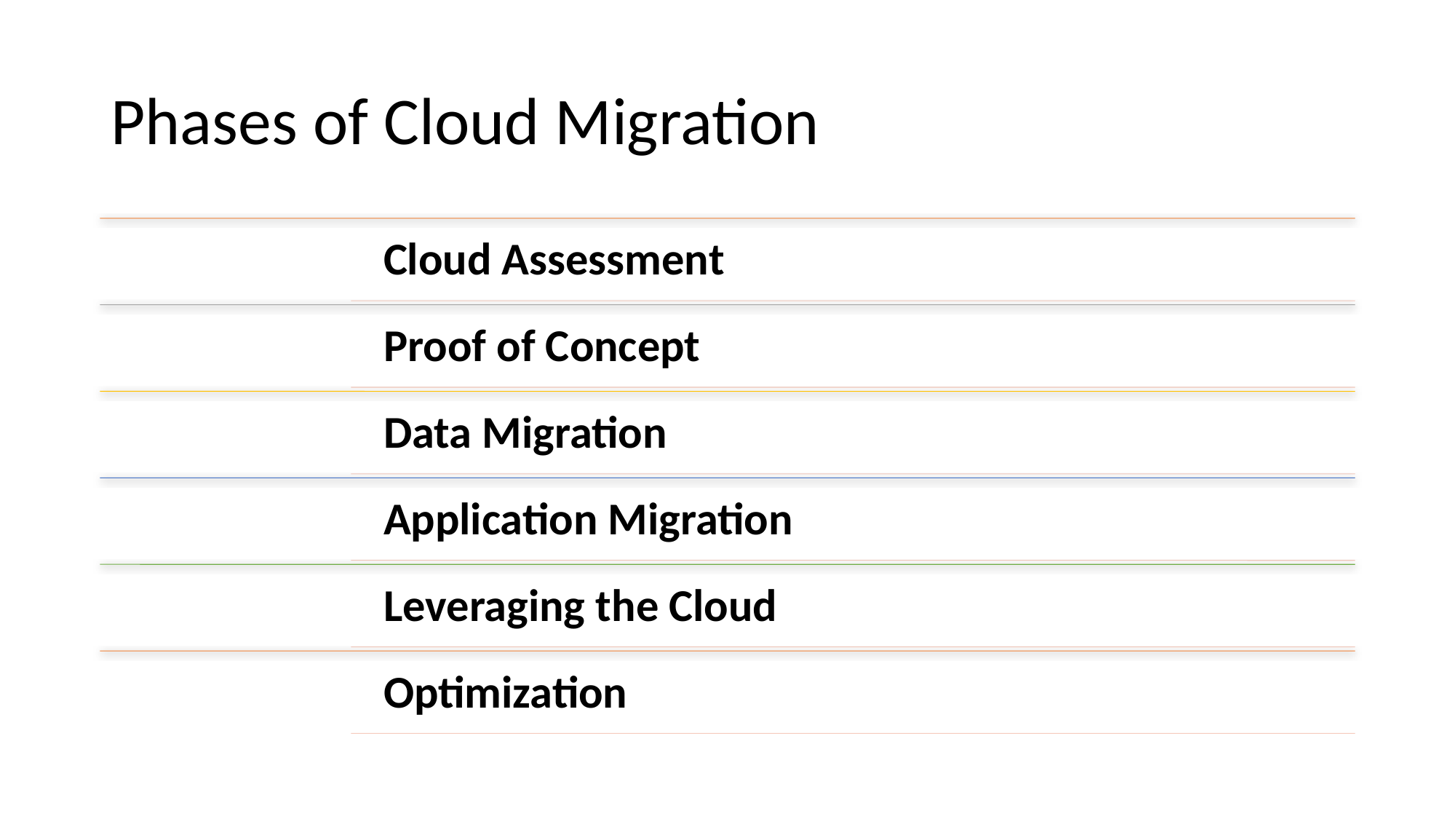

# Phases of Cloud Migration

Cloud Assessment

Proof of Concept

Data Migration

Application Migration

Leveraging the Cloud

Optimization